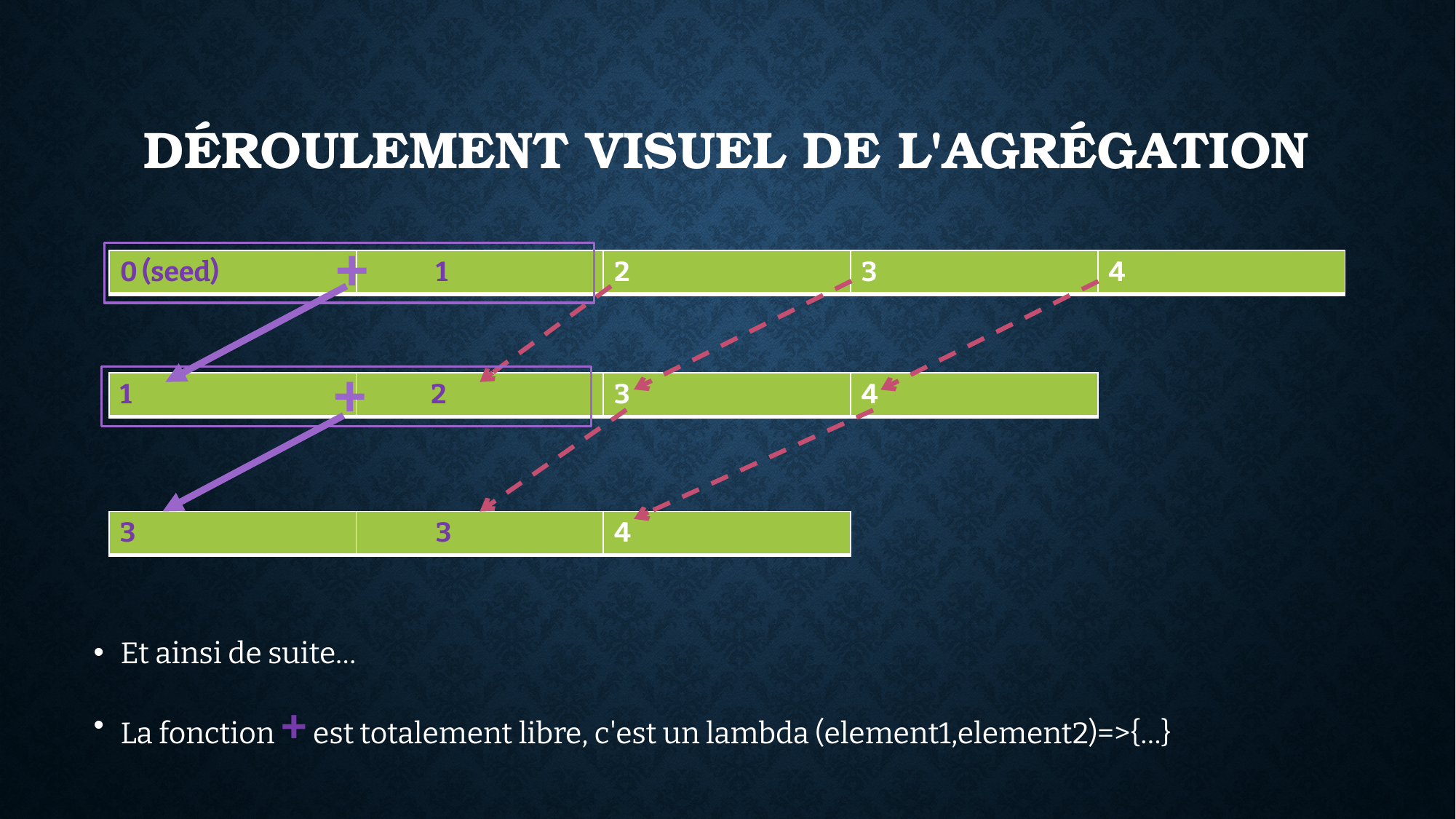

# Déroulement visuel de l'agrégation
+

| 0 (seed) | 1 | 2 | 3 | 4 |
| --- | --- | --- | --- | --- |
+

| 1 | 2 | 3 | 4 |
| --- | --- | --- | --- |
| 3 | 3 | 4 |
| --- | --- | --- |
Et ainsi de suite…
La fonction + est totalement libre, c'est un lambda (element1,element2)=>{…}